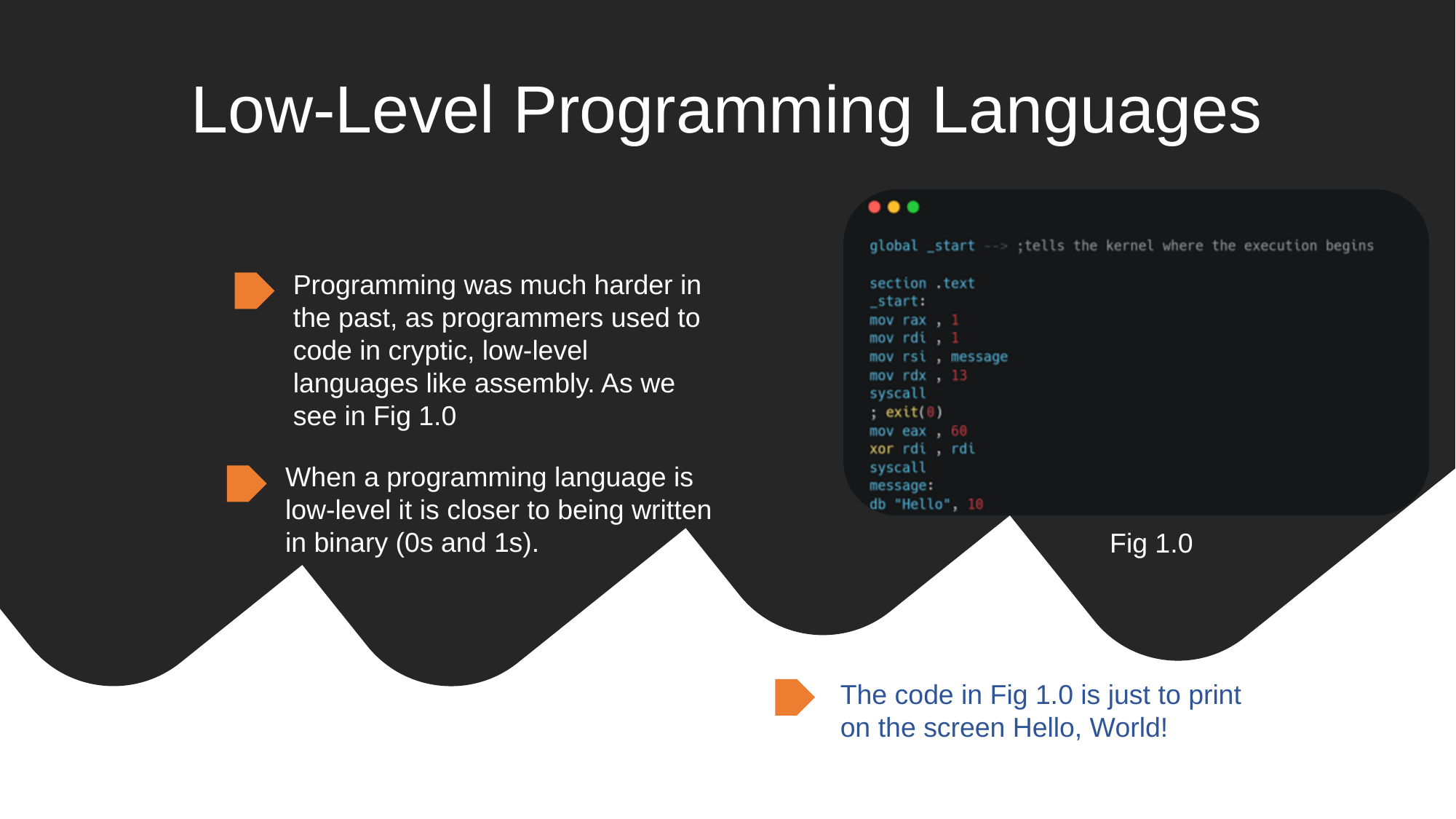

Low-Level Programming Languages

Programming was much harder in the past, as programmers used to code in cryptic, low-level languages like assembly. As we see in Fig 1.0

When a programming language is low-level it is closer to being written in binary (0s and 1s).

Fig 1.0
The code in Fig 1.0 is just to print on the screen Hello, World!